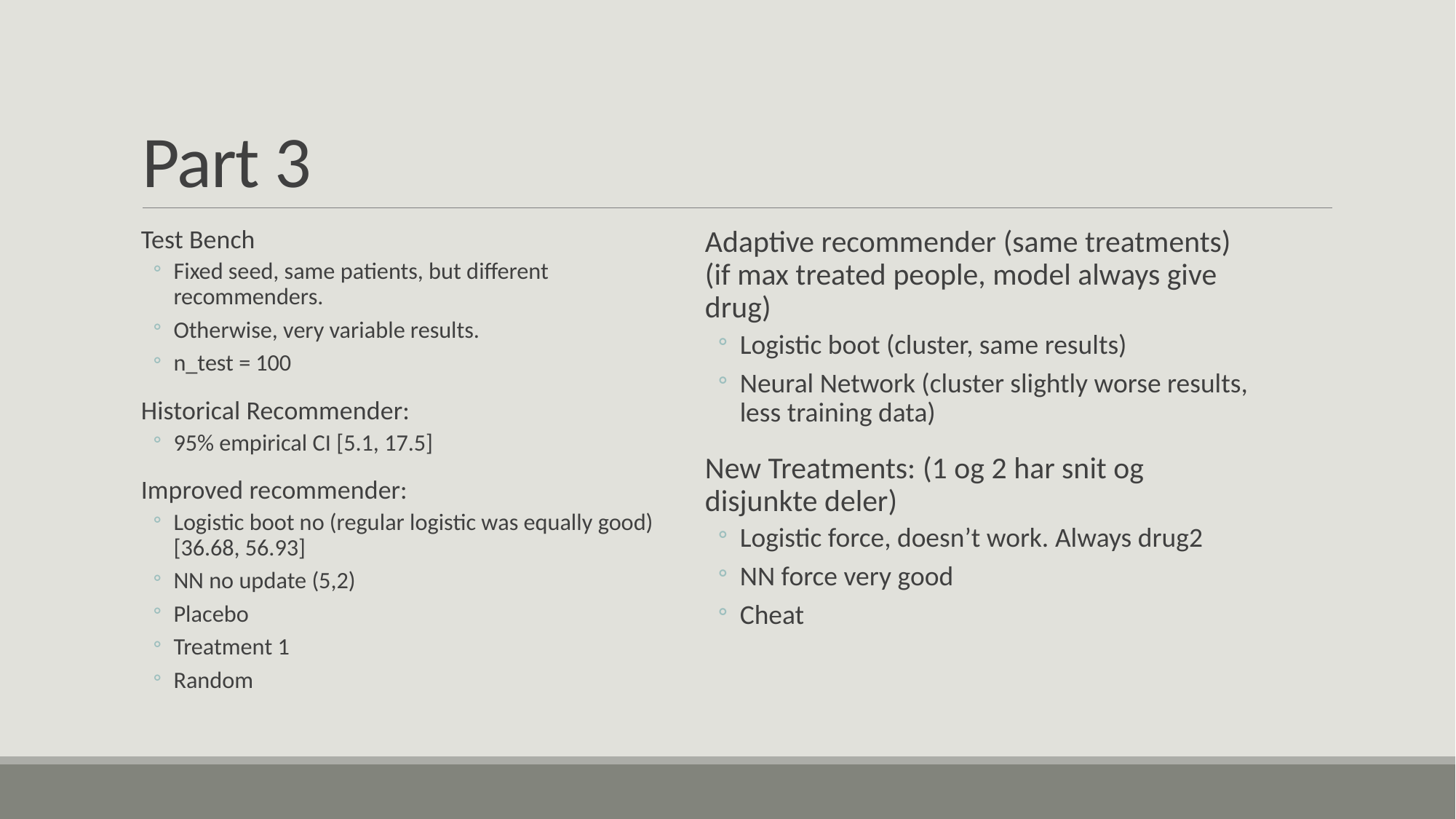

# Part 3
Test Bench
Fixed seed, same patients, but different recommenders.
Otherwise, very variable results.
n_test = 100
Historical Recommender:
95% empirical CI [5.1, 17.5]
Improved recommender:
Logistic boot no (regular logistic was equally good) [36.68, 56.93]
NN no update (5,2)
Placebo
Treatment 1
Random
Adaptive recommender (same treatments) (if max treated people, model always give drug)
Logistic boot (cluster, same results)
Neural Network (cluster slightly worse results, less training data)
New Treatments: (1 og 2 har snit og disjunkte deler)
Logistic force, doesn’t work. Always drug2
NN force very good
Cheat